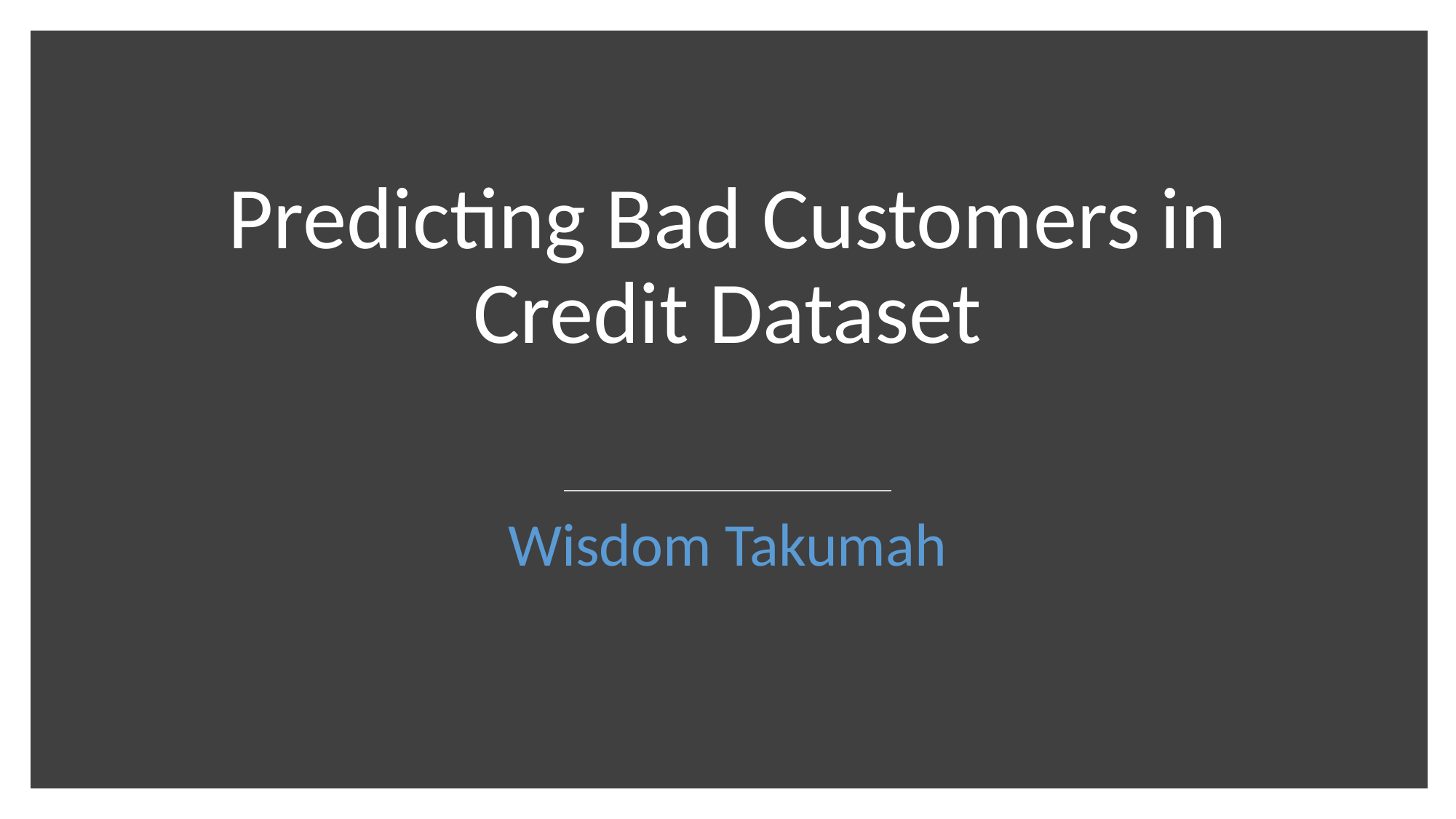

# Predicting Bad Customers in Credit Dataset
Wisdom Takumah